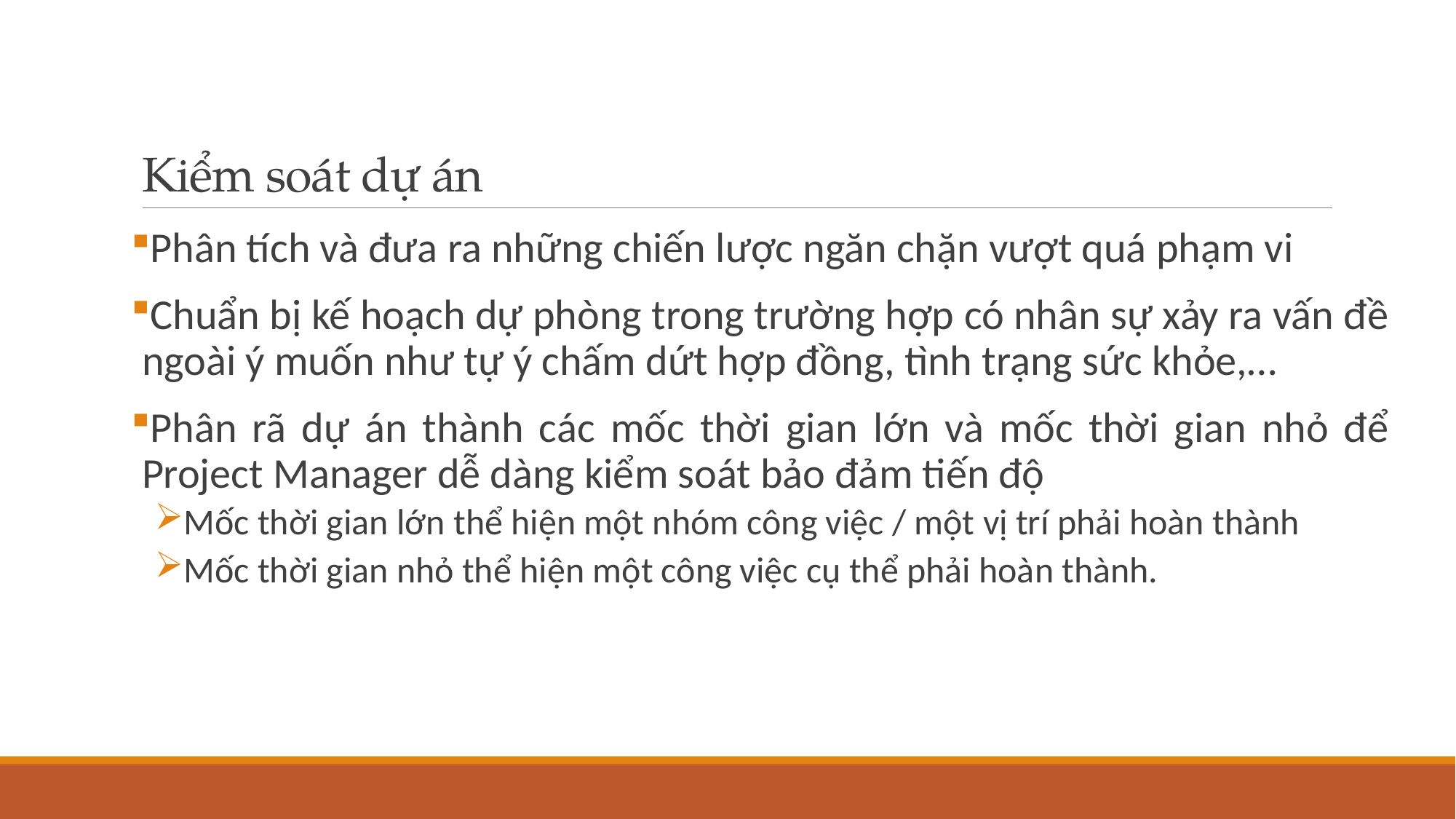

# Kiểm soát dự án
Phân tích và đưa ra những chiến lược ngăn chặn vượt quá phạm vi
Chuẩn bị kế hoạch dự phòng trong trường hợp có nhân sự xảy ra vấn đề ngoài ý muốn như tự ý chấm dứt hợp đồng, tình trạng sức khỏe,…
Phân rã dự án thành các mốc thời gian lớn và mốc thời gian nhỏ để Project Manager dễ dàng kiểm soát bảo đảm tiến độ
Mốc thời gian lớn thể hiện một nhóm công việc / một vị trí phải hoàn thành
Mốc thời gian nhỏ thể hiện một công việc cụ thể phải hoàn thành.